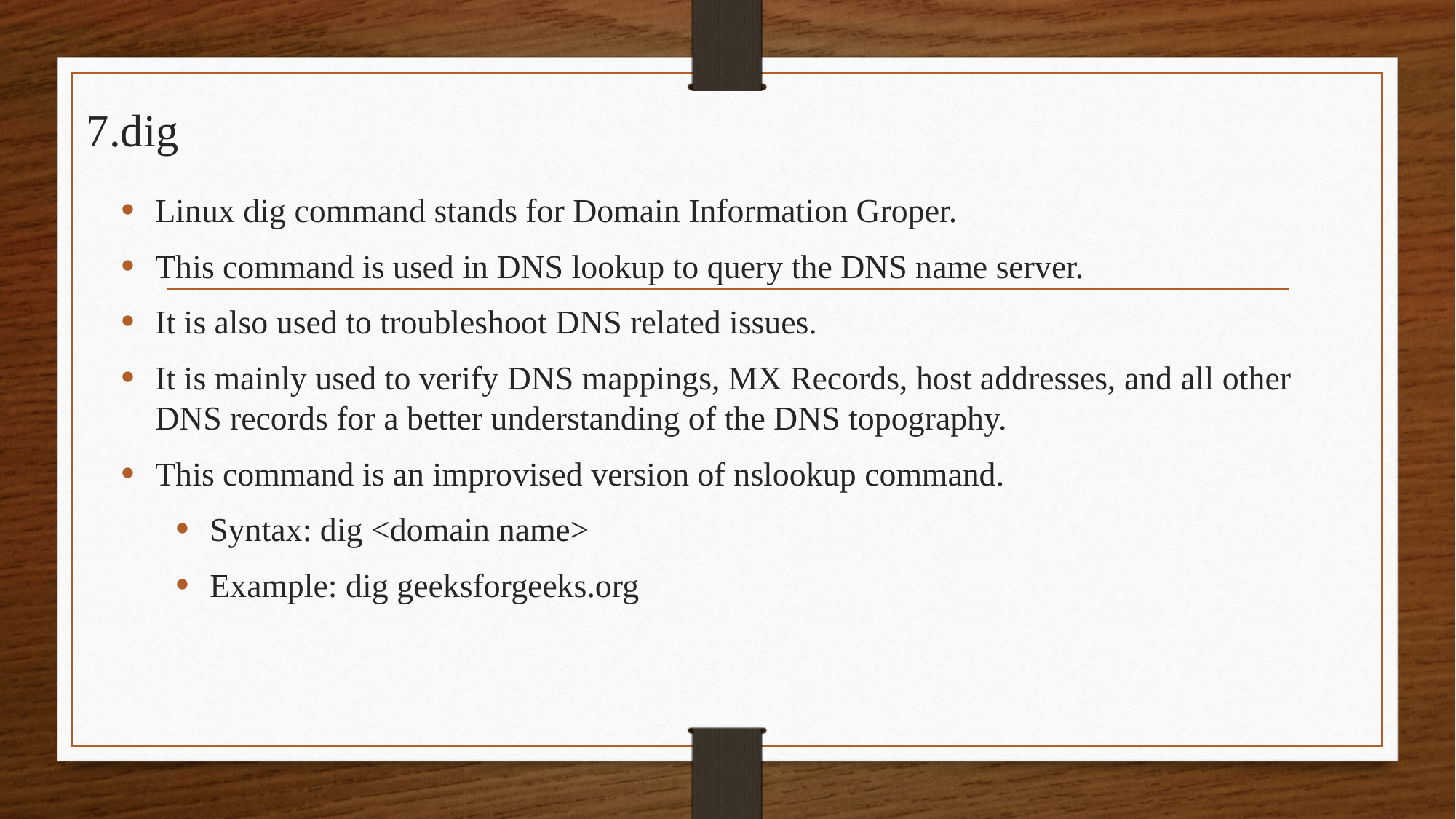

# 7.dig
Linux dig command stands for Domain Information Groper.
This command is used in DNS lookup to query the DNS name server.
It is also used to troubleshoot DNS related issues.
It is mainly used to verify DNS mappings, MX Records, host addresses, and all other DNS records for a better understanding of the DNS topography.
This command is an improvised version of nslookup command.
Syntax: dig <domain name>
Example: dig geeksforgeeks.org